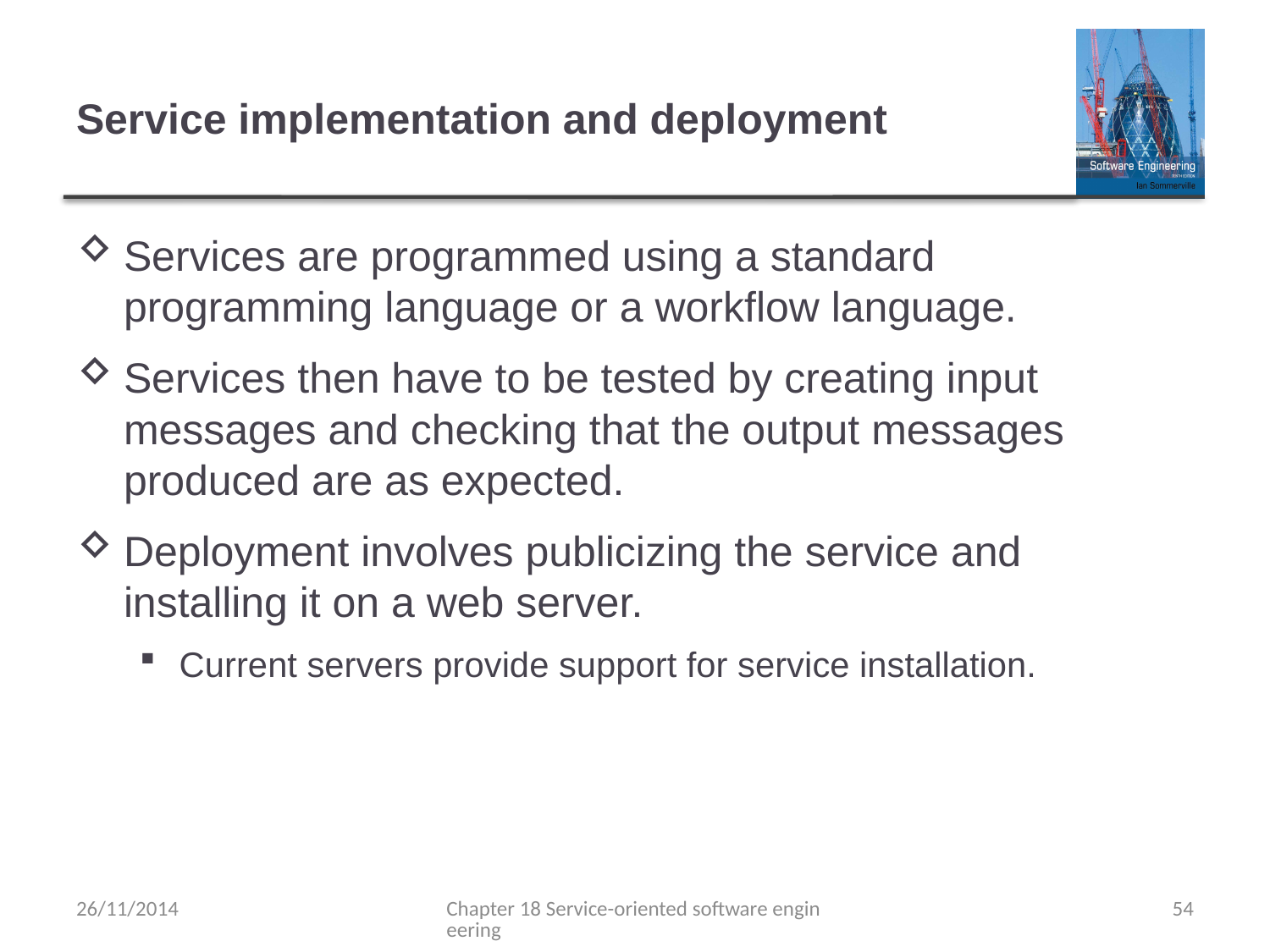

# Service implementation and deployment
Services are programmed using a standard programming language or a workflow language.
Services then have to be tested by creating input messages and checking that the output messages produced are as expected.
Deployment involves publicizing the service and installing it on a web server.
Current servers provide support for service installation.
26/11/2014
Chapter 18 Service-oriented software engineering
54